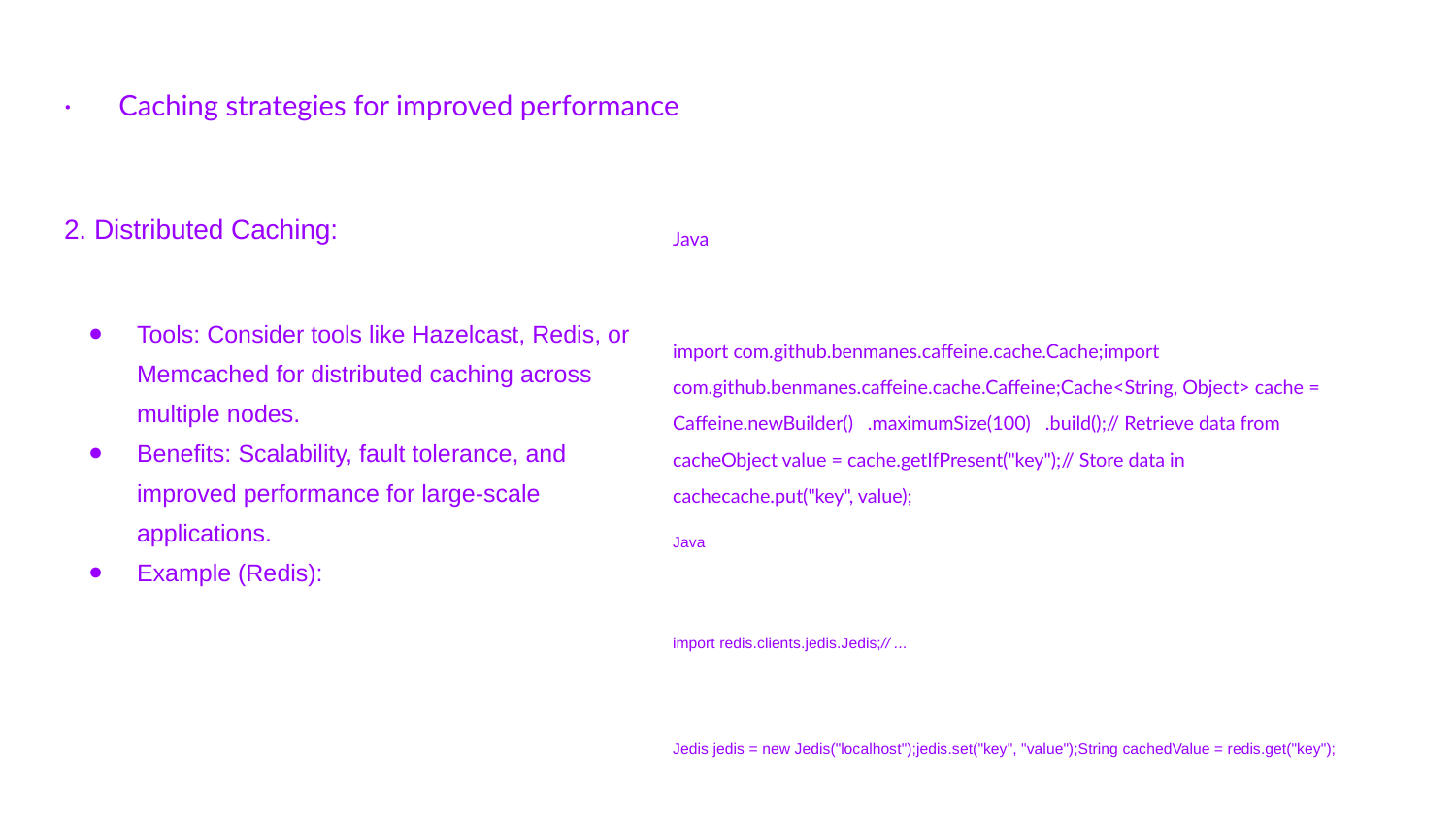

# Caching strategies for improved performance
2. Distributed Caching:
Tools: Consider tools like Hazelcast, Redis, or Memcached for distributed caching across multiple nodes.
Benefits: Scalability, fault tolerance, and improved performance for large-scale applications.
Example (Redis):

Java
import com.github.benmanes.caffeine.cache.Cache;import com.github.benmanes.caffeine.cache.Caffeine;Cache<String, Object> cache = Caffeine.newBuilder()   .maximumSize(100)   .build();// Retrieve data from cacheObject value = cache.getIfPresent("key");// Store data in cachecache.put("key", value);
Java
import redis.clients.jedis.Jedis;// ...
Jedis jedis = new Jedis("localhost");jedis.set("key", "value");String cachedValue = redis.get("key");